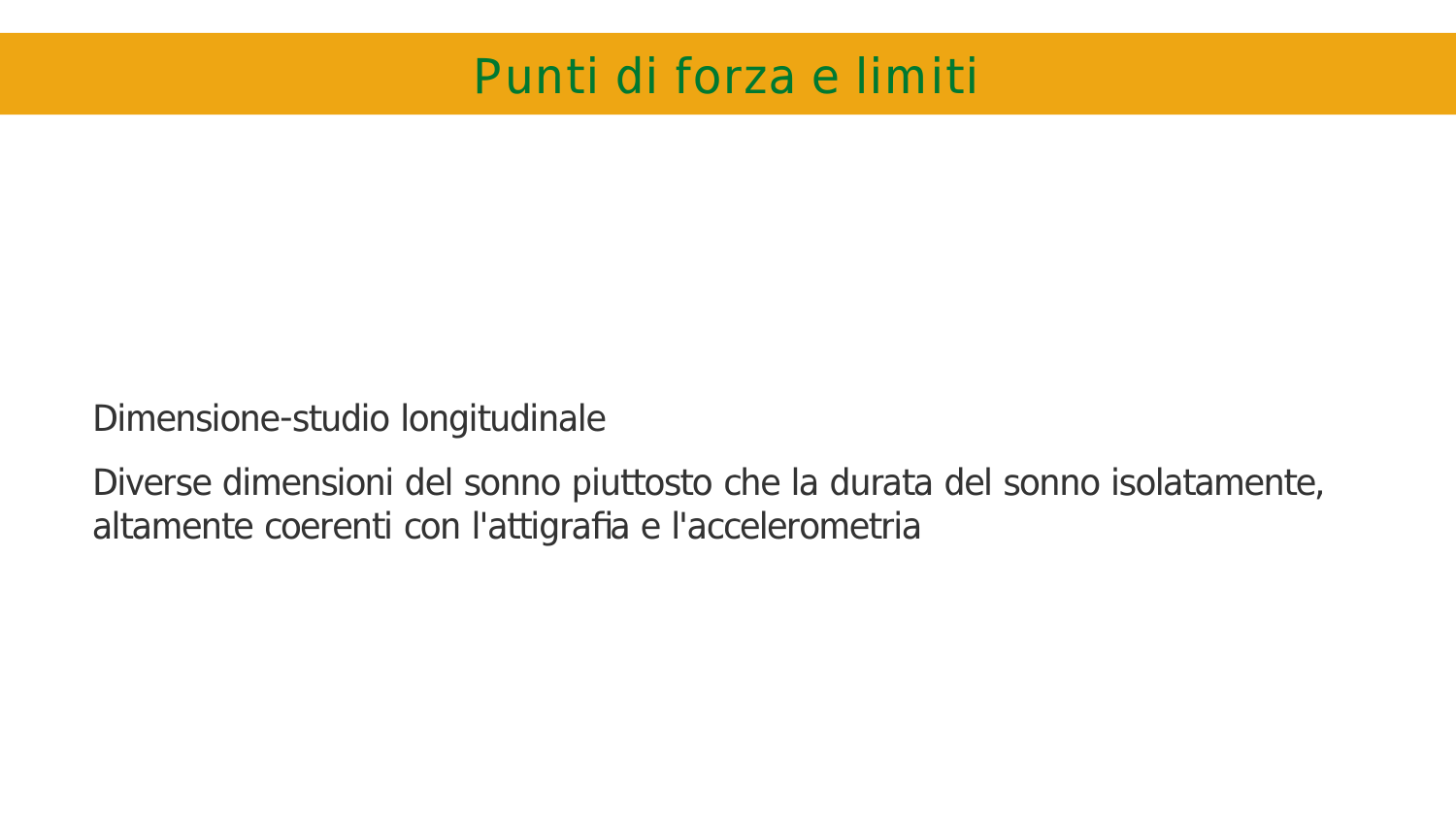

Punti di forza e limiti
Dimensione-studio longitudinale
Diverse dimensioni del sonno piuttosto che la durata del sonno isolatamente, altamente coerenti con l'attigrafia e l'accelerometria